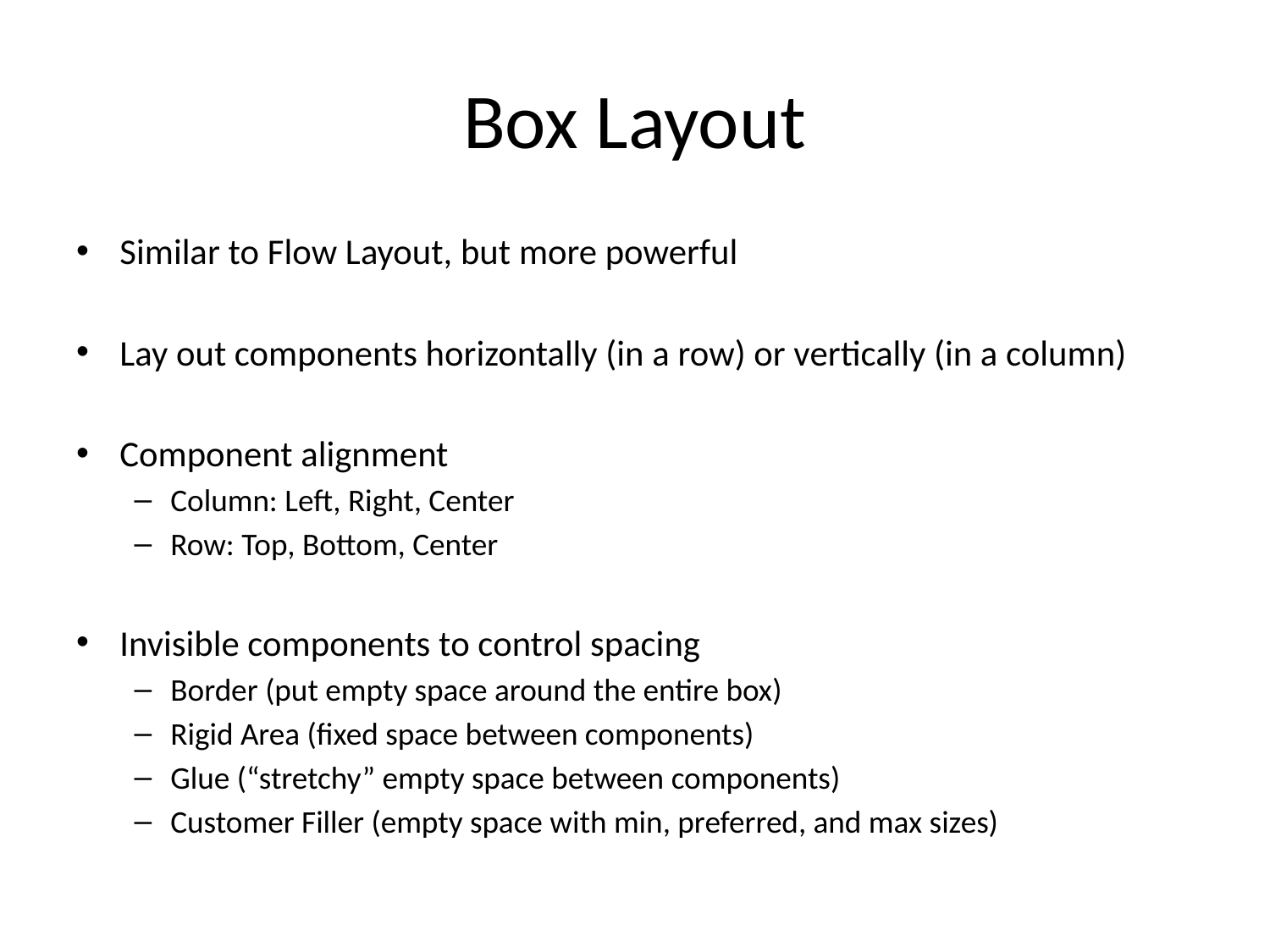

# Box Layout
Similar to Flow Layout, but more powerful

Lay out components horizontally (in a row) or vertically (in a column)

Component alignment
Column: Left, Right, Center
Row: Top, Bottom, Center

Invisible components to control spacing
Border (put empty space around the entire box)
Rigid Area (fixed space between components)
Glue (“stretchy” empty space between components)
Customer Filler (empty space with min, preferred, and max sizes)